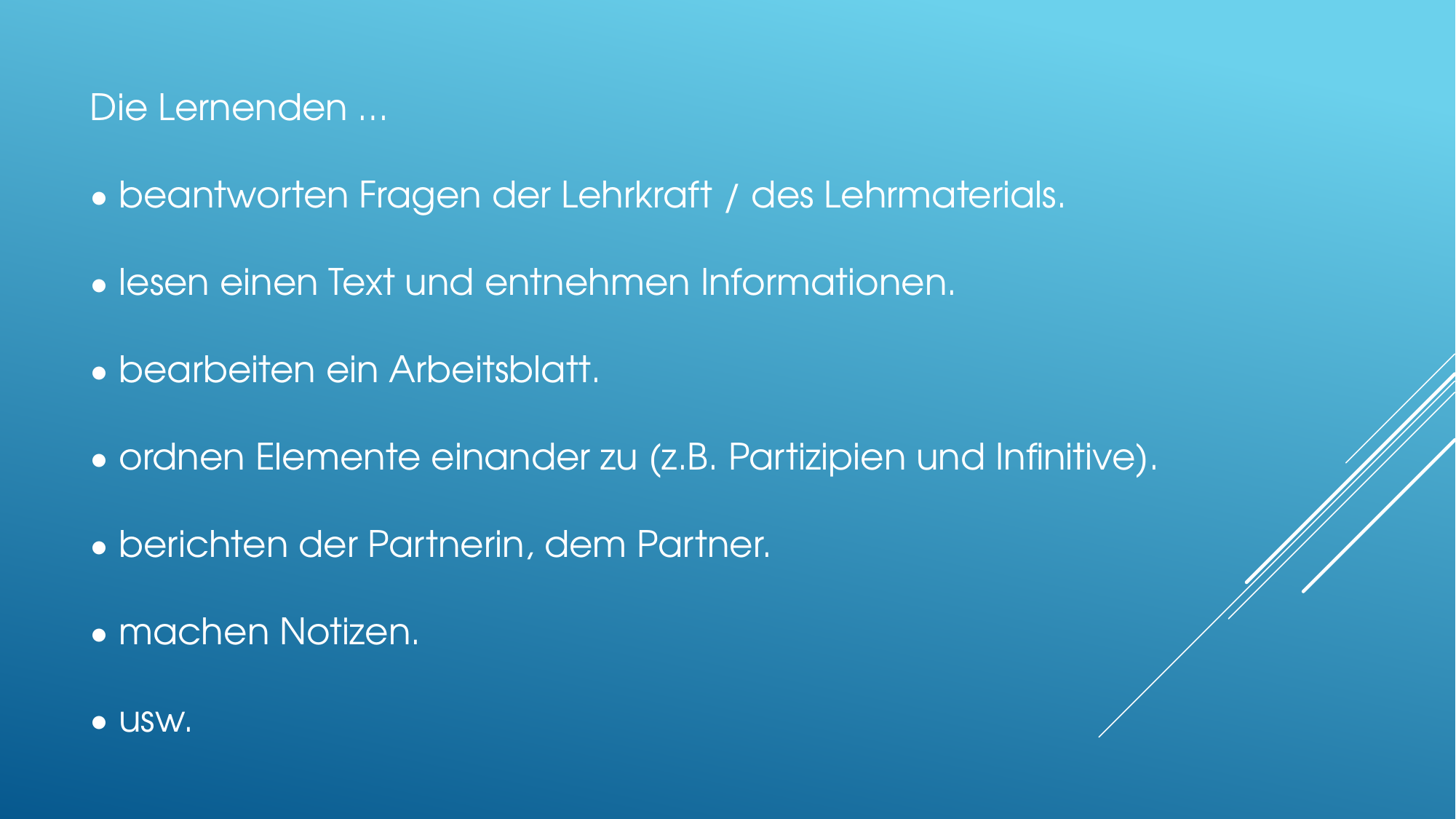

Die Lernenden …

• beantworten Fragen der Lehrkraft / des Lehrmaterials.

• lesen einen Text und entnehmen Informationen.

• bearbeiten ein Arbeitsblatt.

• ordnen Elemente einander zu (z.B. Partizipien und Infinitive).

• berichten der Partnerin, dem Partner.

• machen Notizen.

• usw.